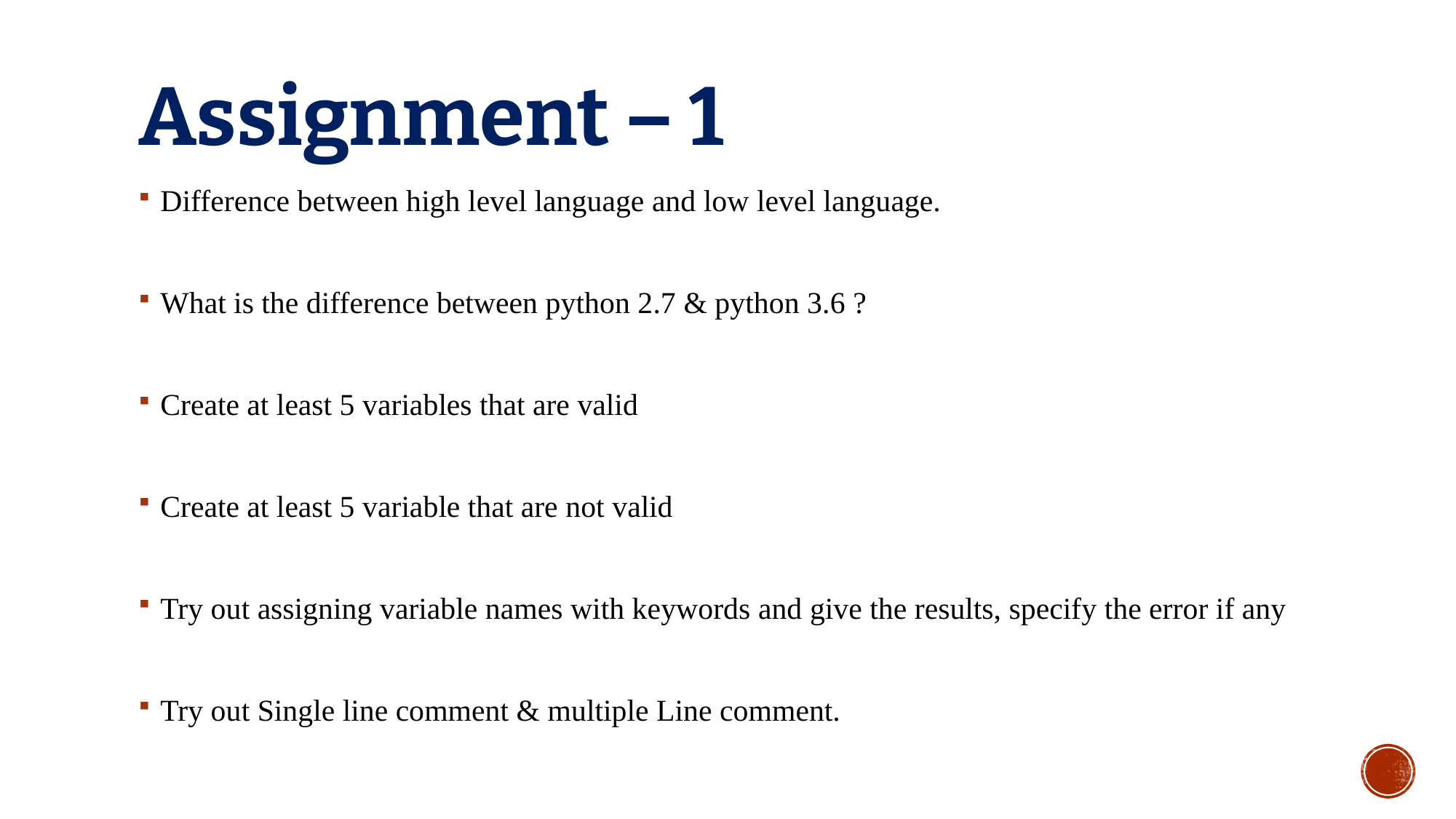

# Assignment – 1
Difference between high level language and low level language.

What is the difference between python 2.7 & python 3.6 ?

Create at least 5 variables that are valid

Create at least 5 variable that are not valid

Try out assigning variable names with keywords and give the results, specify the error if any

Try out Single line comment & multiple Line comment.